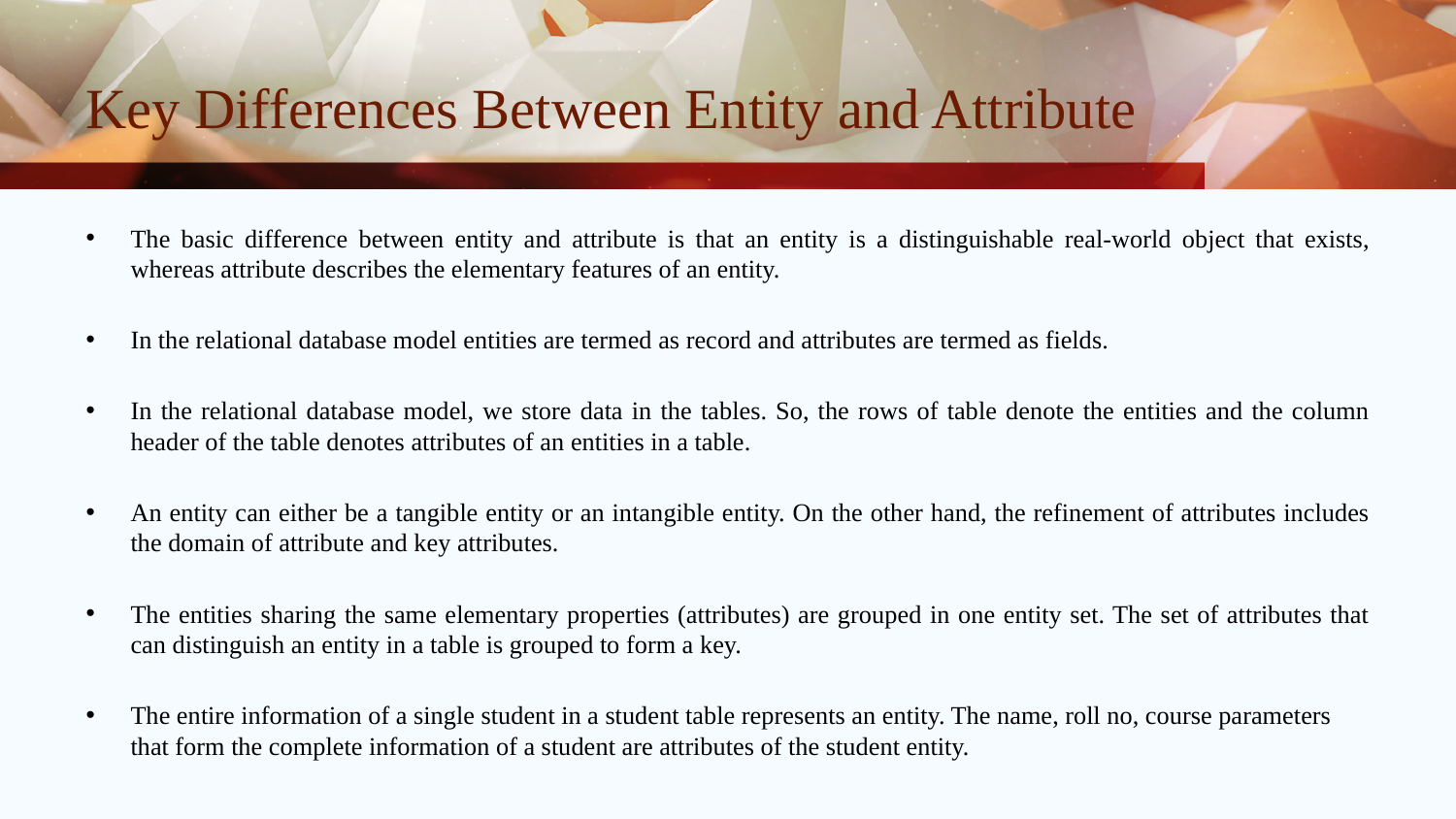

# Key Differences Between Entity and Attribute
The basic difference between entity and attribute is that an entity is a distinguishable real-world object that exists, whereas attribute describes the elementary features of an entity.

In the relational database model entities are termed as record and attributes are termed as fields.

In the relational database model, we store data in the tables. So, the rows of table denote the entities and the column header of the table denotes attributes of an entities in a table.

An entity can either be a tangible entity or an intangible entity. On the other hand, the refinement of attributes includes the domain of attribute and key attributes.

The entities sharing the same elementary properties (attributes) are grouped in one entity set. The set of attributes that can distinguish an entity in a table is grouped to form a key.

The entire information of a single student in a student table represents an entity. The name, roll no, course parameters that form the complete information of a student are attributes of the student entity.